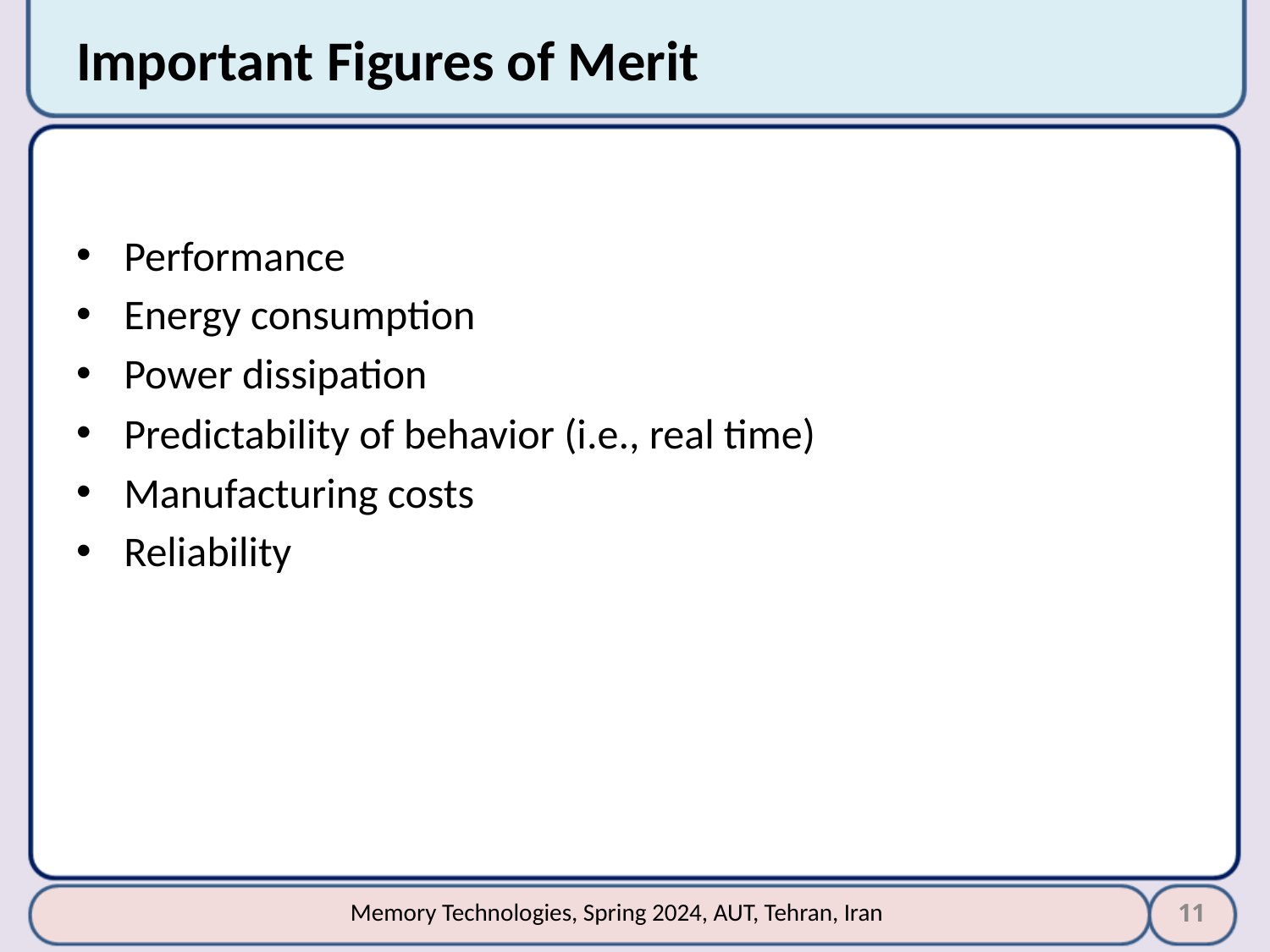

# Important Figures of Merit
Performance
Energy consumption
Power dissipation
Predictability of behavior (i.e., real time)
Manufacturing costs
Reliability
11
Memory Technologies, Spring 2024, AUT, Tehran, Iran